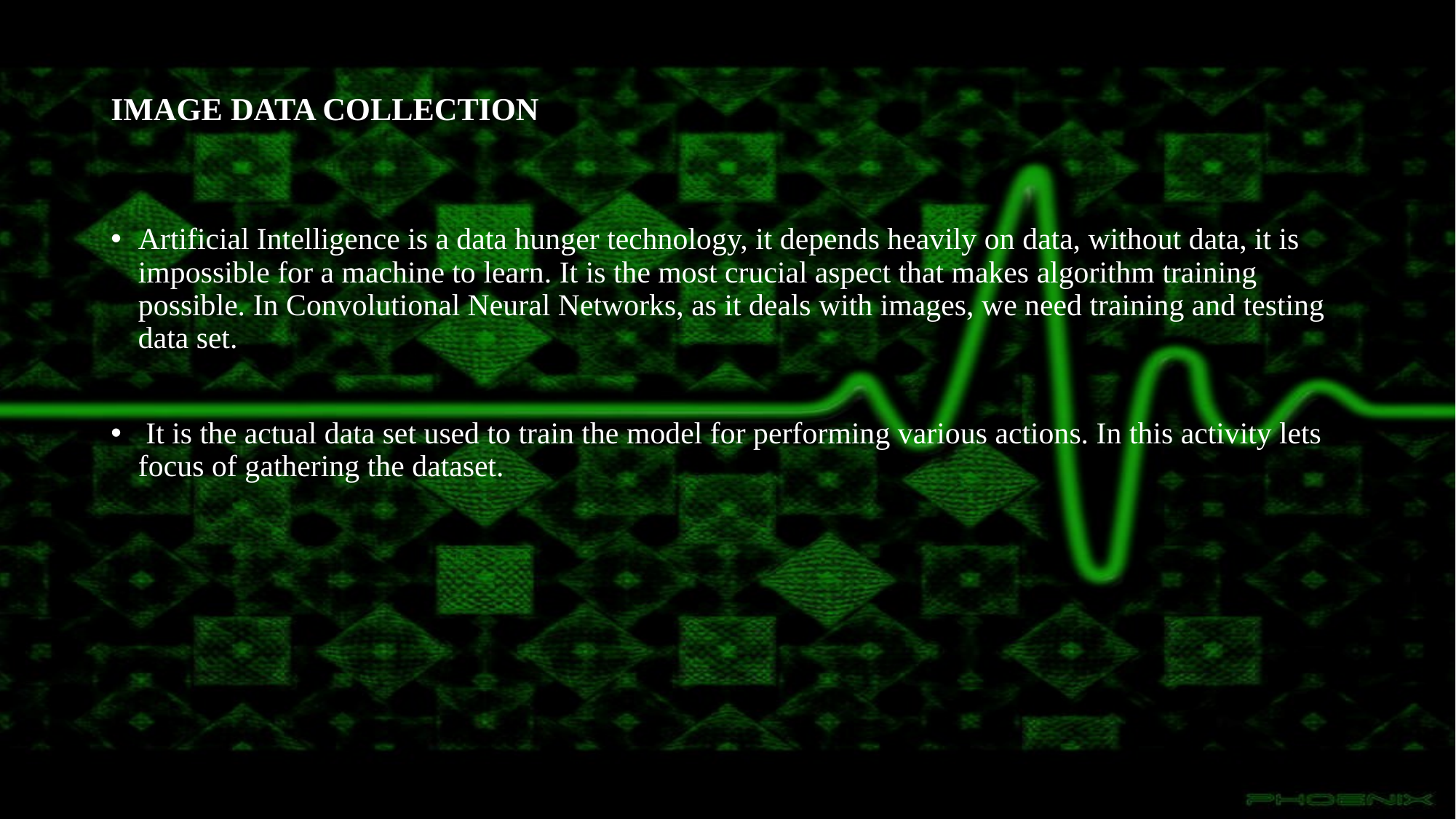

# IMAGE DATA COLLECTION

Artificial Intelligence is a data hunger technology, it depends heavily on data, without data, it is impossible for a machine to learn. It is the most crucial aspect that makes algorithm training possible. In Convolutional Neural Networks, as it deals with images, we need training and testing data set.

 It is the actual data set used to train the model for performing various actions. In this activity lets focus of gathering the dataset.